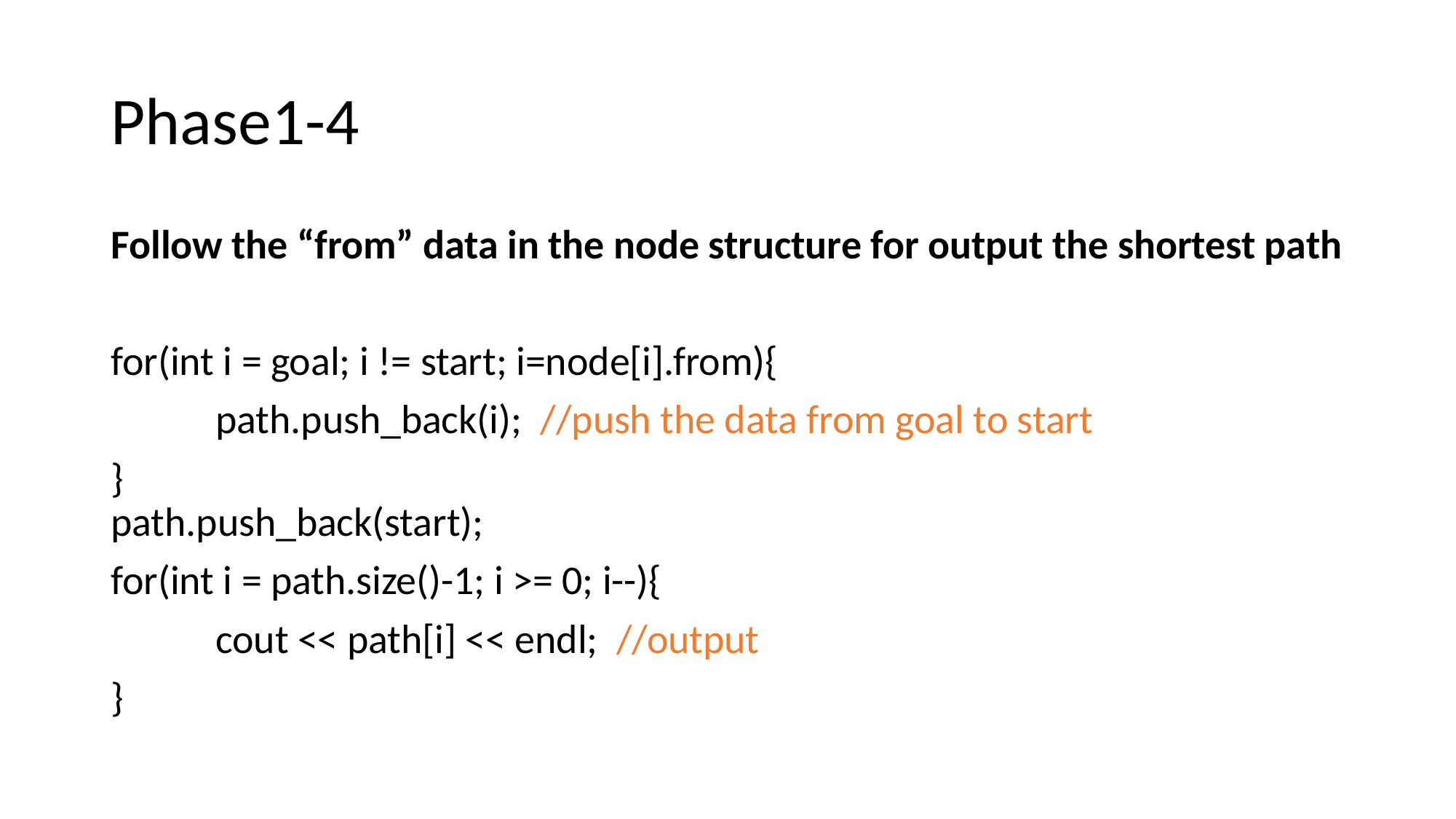

# Phase1-4
Follow the “from” data in the node structure for output the shortest path

for(int i = goal; i != start; i=node[i].from){
	path.push_back(i);  //push the data from goal to start
}
path.push_back(start);
for(int i = path.size()-1; i >= 0; i--){
	cout << path[i] << endl;  //output
}